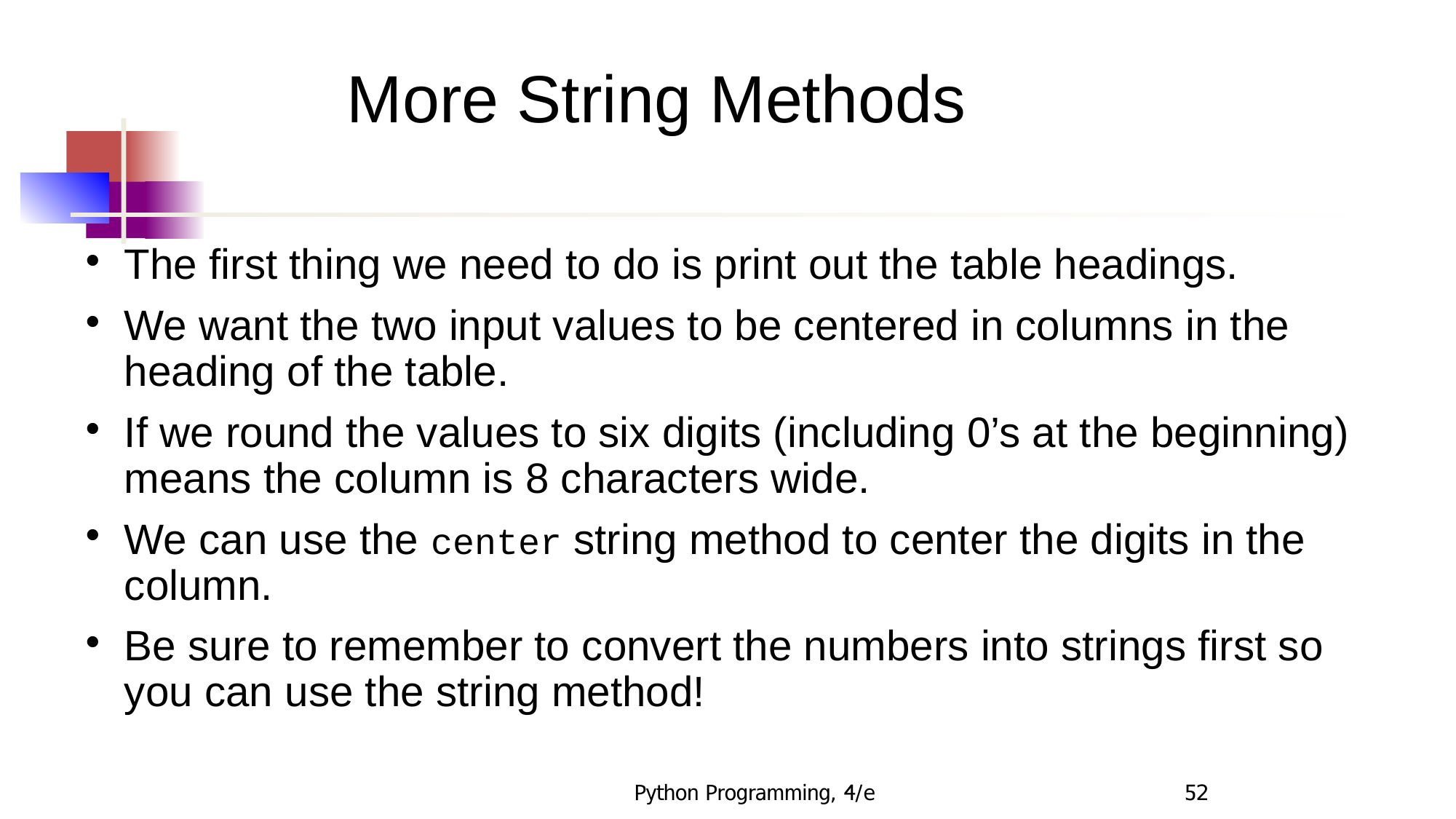

# More String Methods
The first thing we need to do is print out the table headings.
We want the two input values to be centered in columns in the heading of the table.
If we round the values to six digits (including 0’s at the beginning) means the column is 8 characters wide.
We can use the center string method to center the digits in the column.
Be sure to remember to convert the numbers into strings first so you can use the string method!
Python Programming, 4/e
52